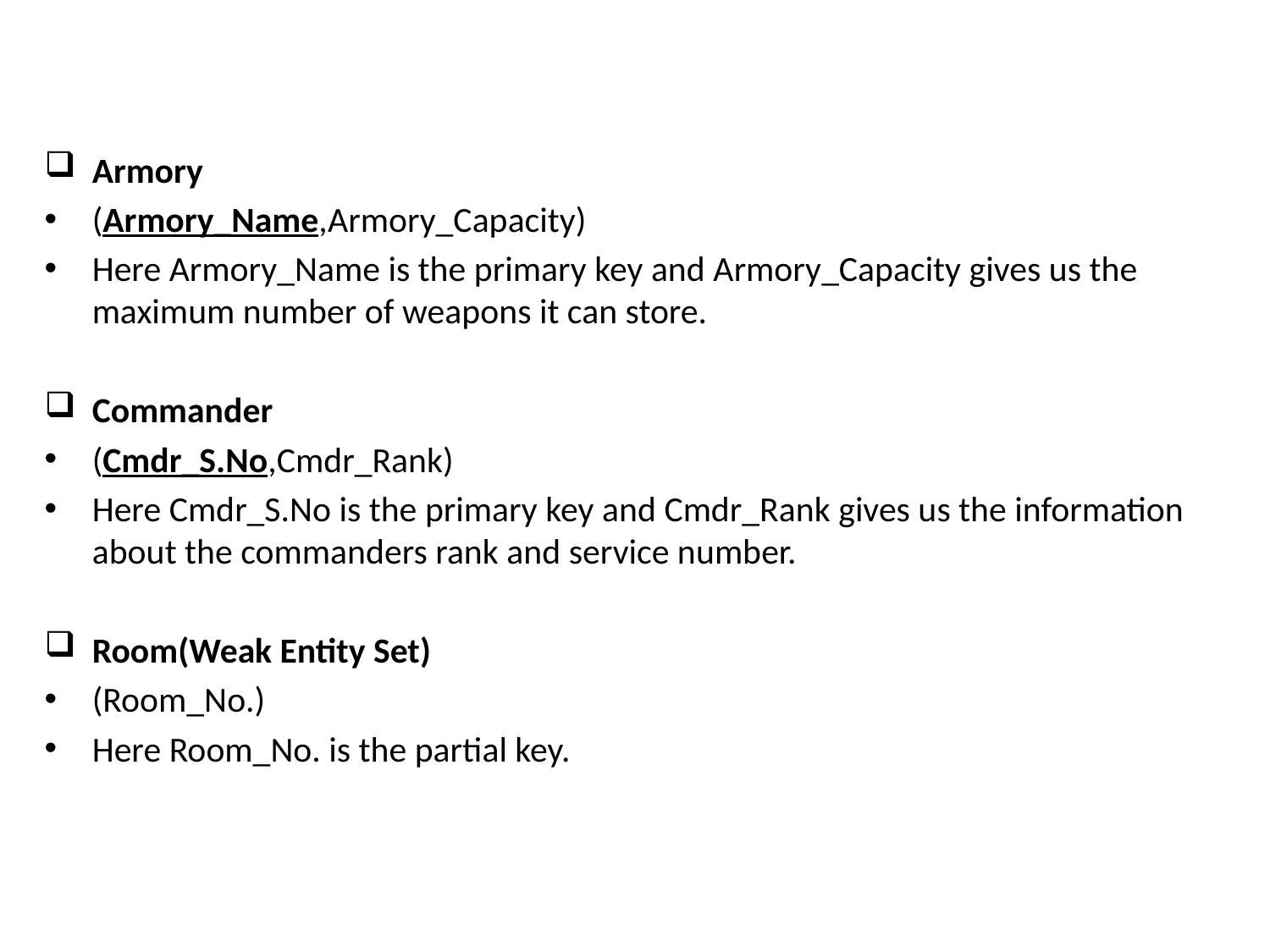

Armory
(Armory_Name,Armory_Capacity)
Here Armory_Name is the primary key and Armory_Capacity gives us the maximum number of weapons it can store.

Commander
(Cmdr_S.No,Cmdr_Rank)
Here Cmdr_S.No is the primary key and Cmdr_Rank gives us the information about the commanders rank and service number.

Room(Weak Entity Set)
(Room_No.)
Here Room_No. is the partial key.